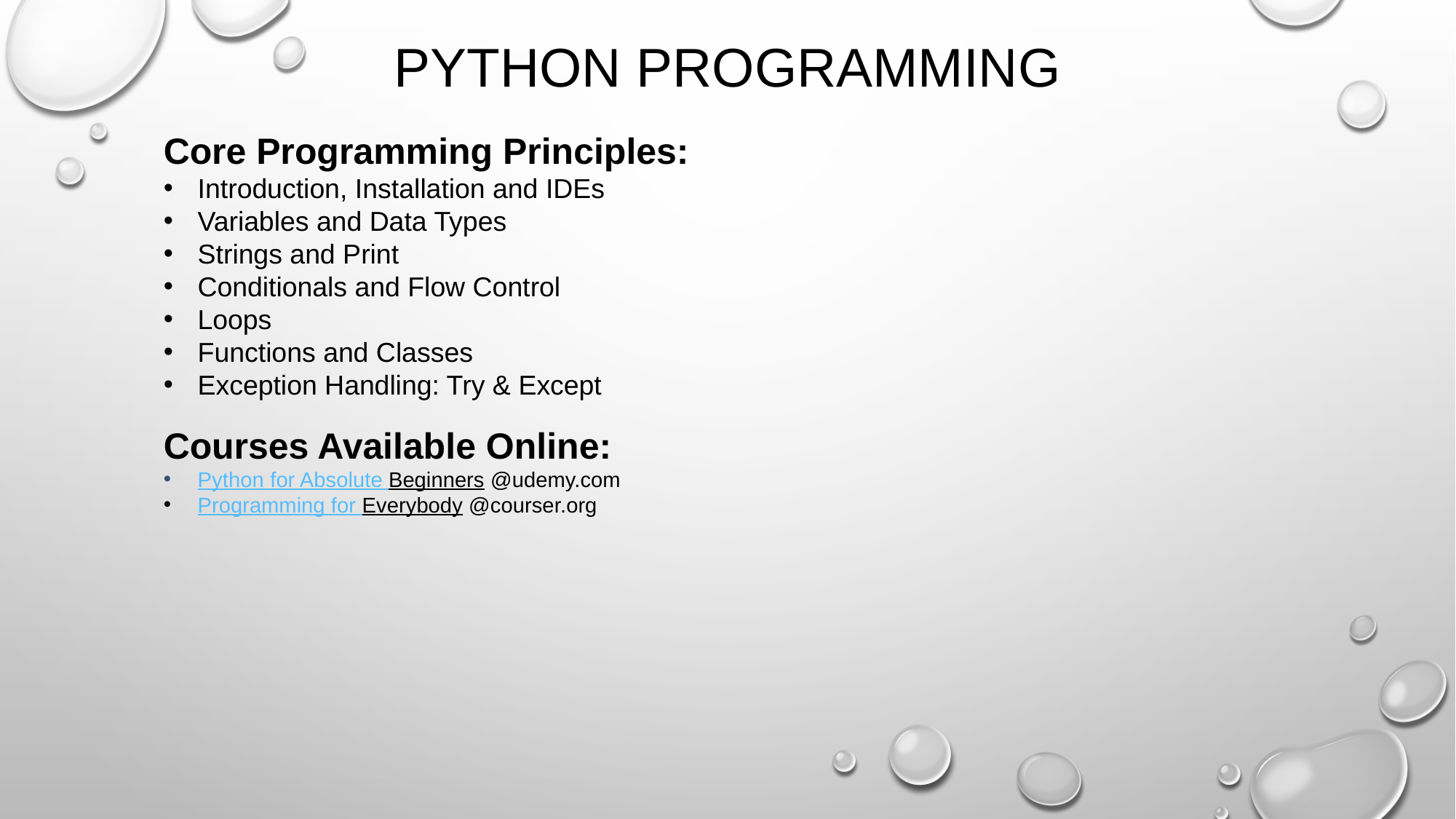

# Python programming
Core Programming Principles:
Introduction, Installation and IDEs
Variables and Data Types
Strings and Print
Conditionals and Flow Control
Loops
Functions and Classes
Exception Handling: Try & Except

Courses Available Online:
Python for Absolute Beginners @udemy.com
Programming for Everybody @courser.org